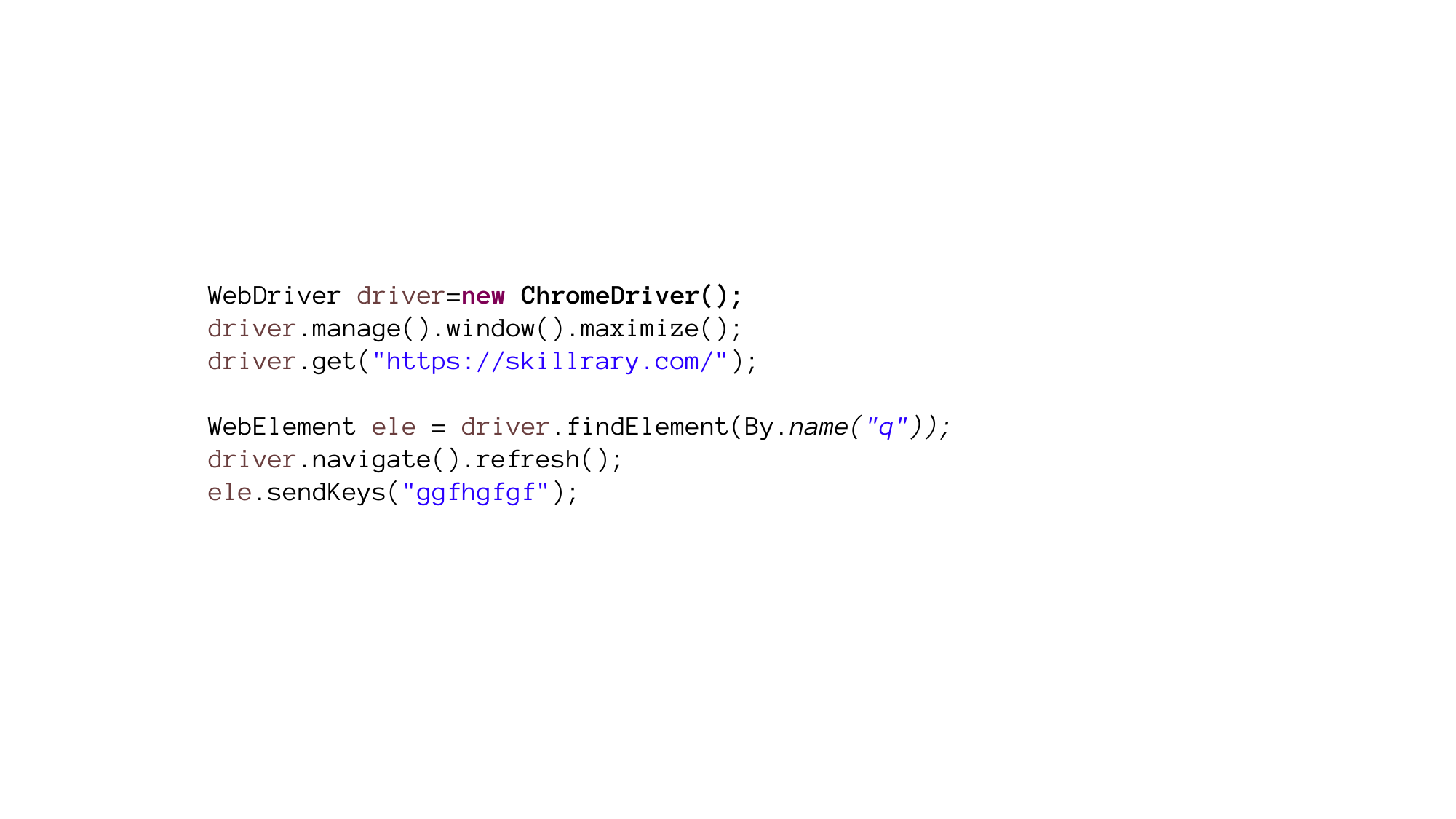

#
WebDriver driver=new ChromeDriver();
driver.manage().window().maximize();
driver.get("https://skillrary.com/");

WebElement ele = driver.findElement(By.name("q"));
driver.navigate().refresh();
ele.sendKeys("ggfhgfgf");